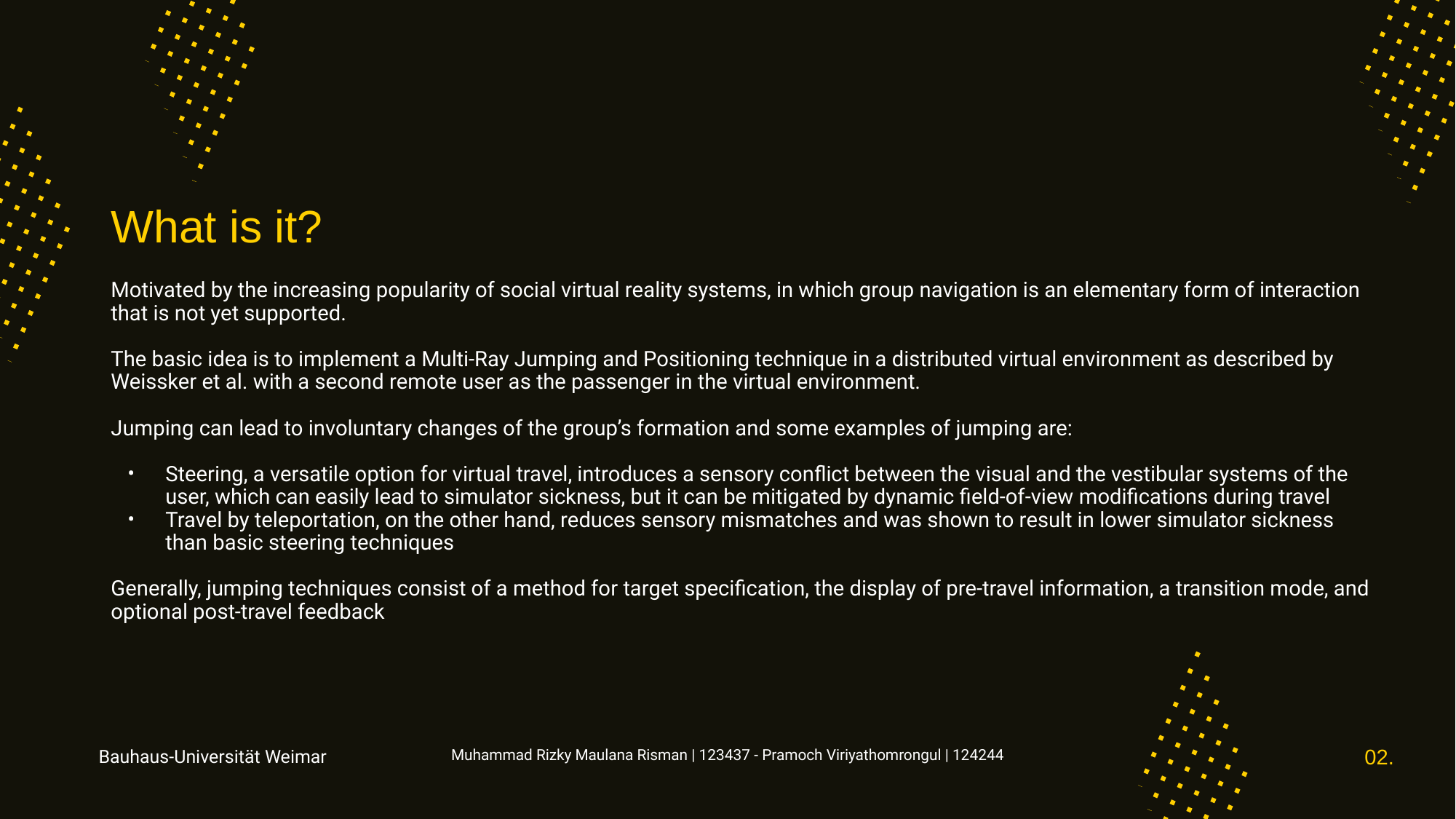

# What is it?
Motivated by the increasing popularity of social virtual reality systems, in which group navigation is an elementary form of interaction that is not yet supported.

The basic idea is to implement a Multi-Ray Jumping and Positioning technique in a distributed virtual environment as described by Weissker et al. with a second remote user as the passenger in the virtual environment.

Jumping can lead to involuntary changes of the group’s formation and some examples of jumping are:

Steering, a versatile option for virtual travel, introduces a sensory conflict between the visual and the vestibular systems of the user, which can easily lead to simulator sickness, but it can be mitigated by dynamic field-of-view modifications during travel
Travel by teleportation, on the other hand, reduces sensory mismatches and was shown to result in lower simulator sickness than basic steering techniques

Generally, jumping techniques consist of a method for target specification, the display of pre-travel information, a transition mode, and optional post-travel feedback

Bauhaus-Universität Weimar
Muhammad Rizky Maulana Risman | 123437 - Pramoch Viriyathomrongul | 124244
02.